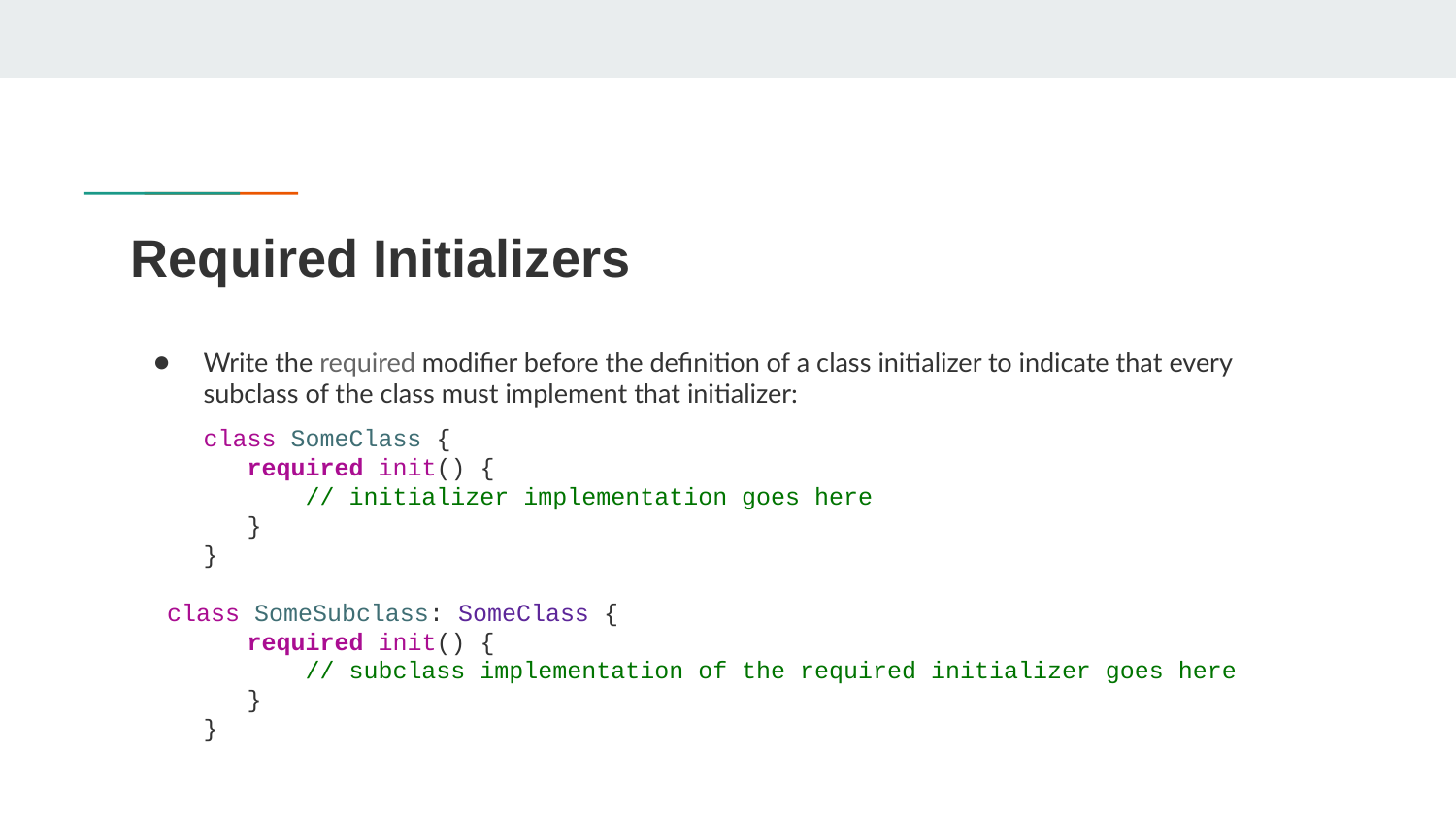

# Required Initializers

Write the required modifier before the definition of a class initializer to indicate that every subclass of the class must implement that initializer:
class SomeClass {
   required init() {
       // initializer implementation goes here
   }
}

class SomeSubclass: SomeClass {
   required init() {
       // subclass implementation of the required initializer goes here
   }
}